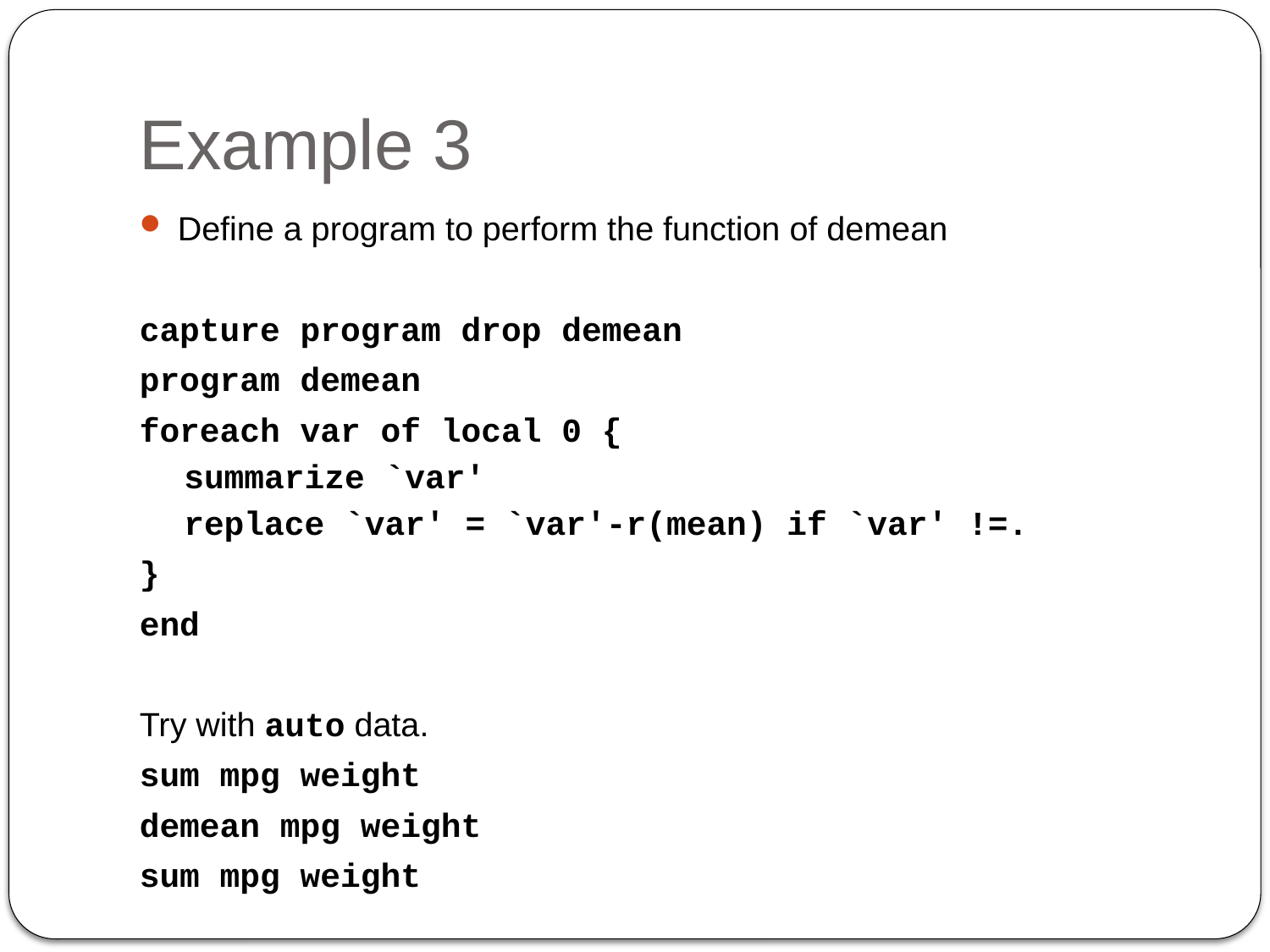

# Example 3
Define a program to perform the function of demean

capture program drop demean
program demean
foreach var of local 0 {
summarize `var'
replace `var' = `var'-r(mean) if `var' !=.
}
end

Try with auto data.
sum mpg weight
demean mpg weight
sum mpg weight